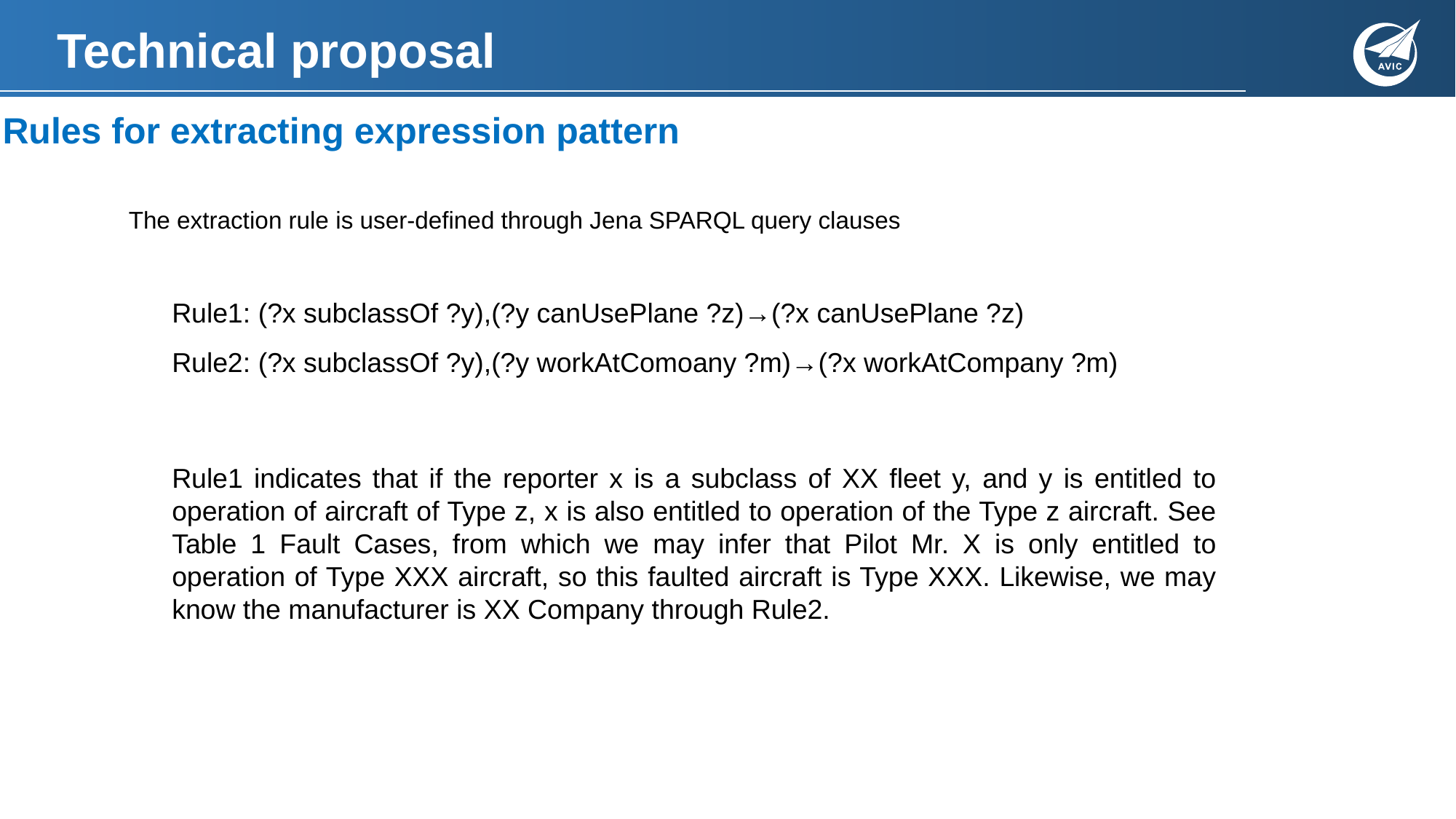

# Technical proposal
Rules for extracting expression pattern
The extraction rule is user-defined through Jena SPARQL query clauses
Rule1: (?x subclassOf ?y),(?y canUsePlane ?z)→(?x canUsePlane ?z)
Rule2: (?x subclassOf ?y),(?y workAtComoany ?m)→(?x workAtCompany ?m)
Rule1 indicates that if the reporter x is a subclass of XX fleet y, and y is entitled to operation of aircraft of Type z, x is also entitled to operation of the Type z aircraft. See Table 1 Fault Cases, from which we may infer that Pilot Mr. X is only entitled to operation of Type XXX aircraft, so this faulted aircraft is Type XXX. Likewise, we may know the manufacturer is XX Company through Rule2.